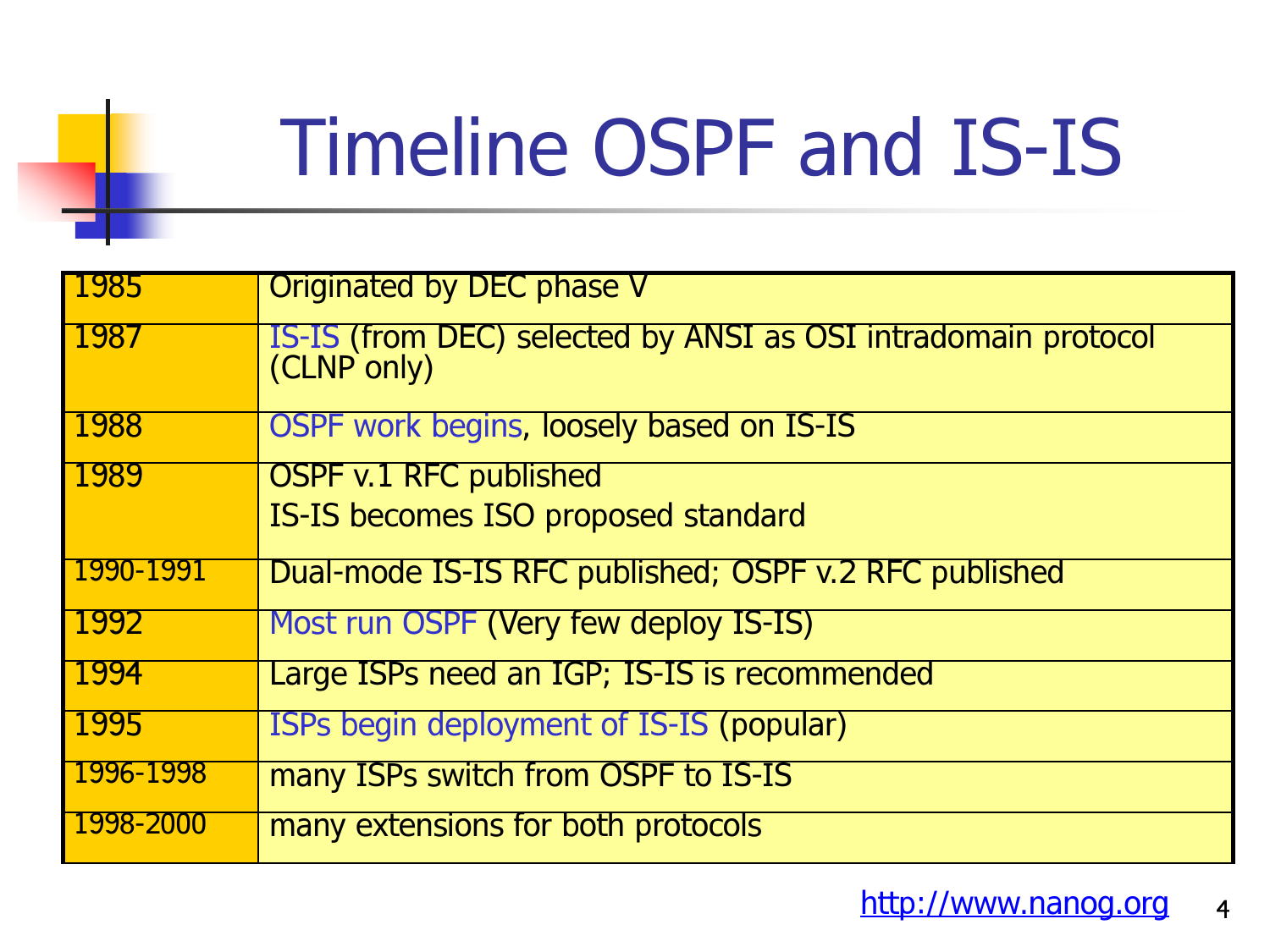

# Timeline OSPF and IS-IS
| 1985 | Originated by DEC phase V |
| --- | --- |
| 1987 | IS-IS (from DEC) selected by ANSI as OSI intradomain protocol (CLNP only) |
| 1988 | OSPF work begins, loosely based on IS-IS |
| 1989 | OSPF v.1 RFC published IS-IS becomes ISO proposed standard |
| 1990-1991 | Dual-mode IS-IS RFC published; OSPF v.2 RFC published |
| 1992 | Most run OSPF (Very few deploy IS-IS) |
| 1994 | Large ISPs need an IGP; IS-IS is recommended |
| 1995 | ISPs begin deployment of IS-IS (popular) |
| 1996-1998 | many ISPs switch from OSPF to IS-IS |
| 1998-2000 | many extensions for both protocols |
http://www.nanog.org
4